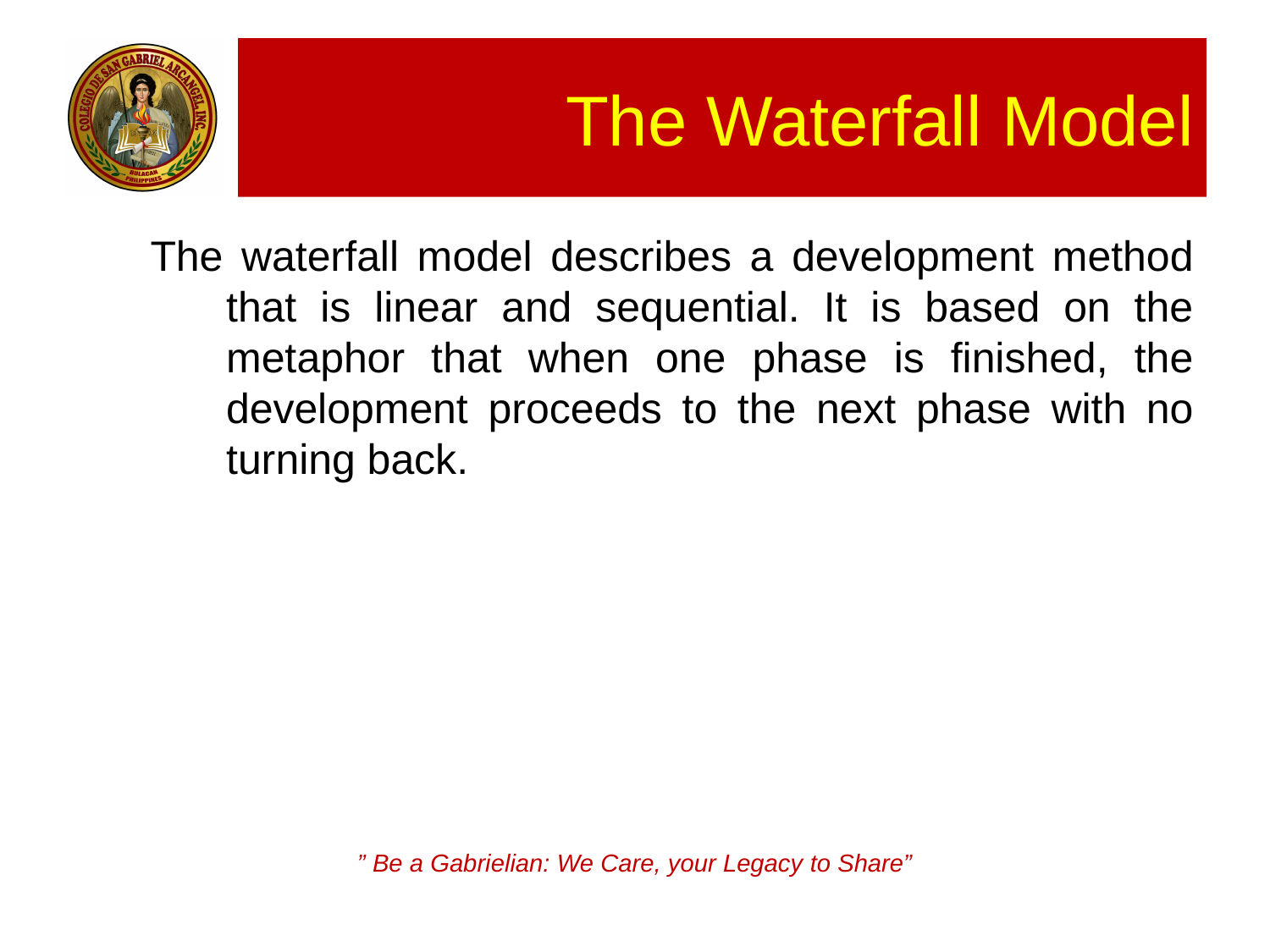

# The Waterfall Model
The waterfall model describes a development method that is linear and sequential. It is based on the metaphor that when one phase is finished, the development proceeds to the next phase with no turning back.